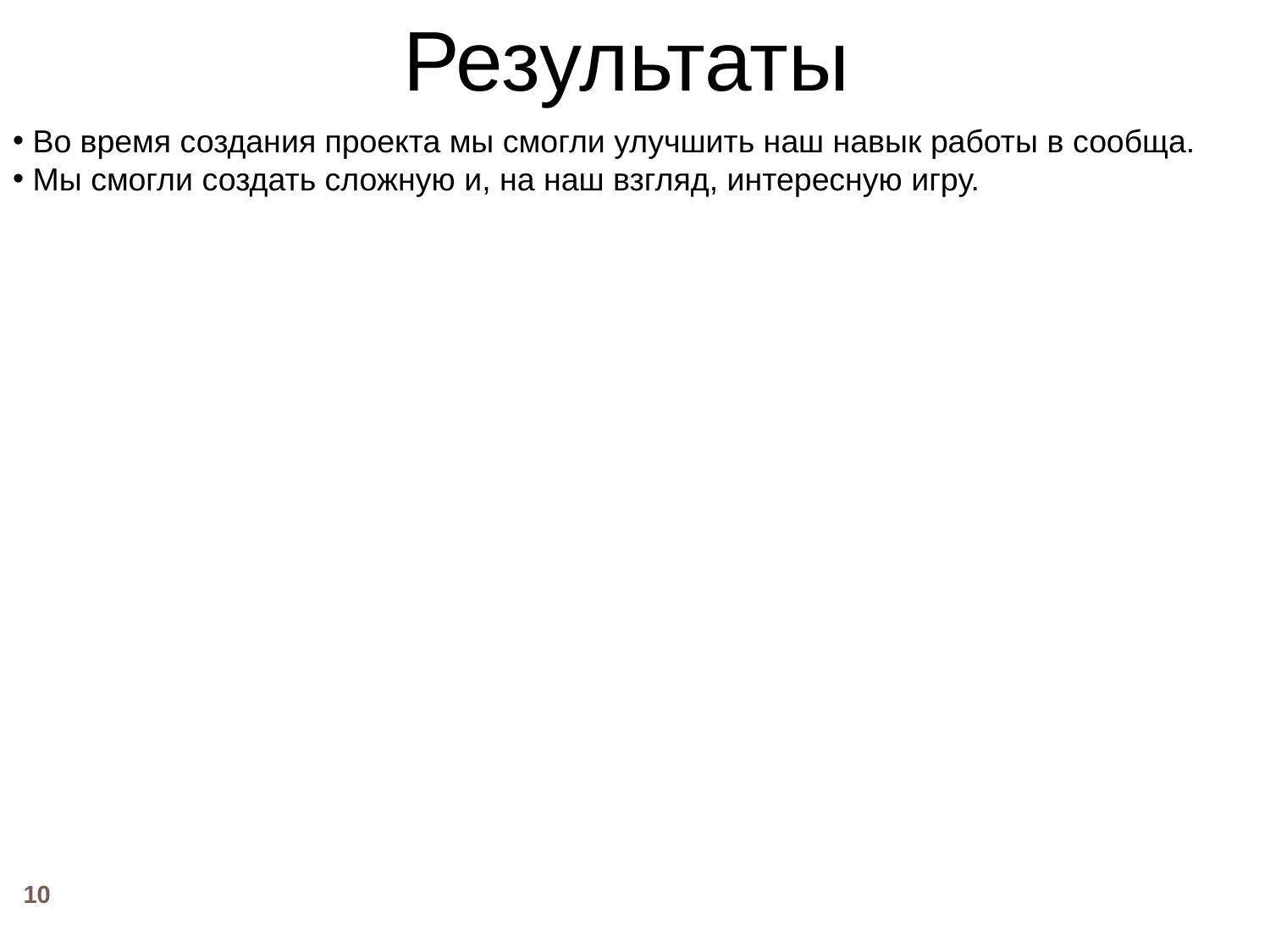

Результаты
 Во время создания проекта мы смогли улучшить наш навык работы в сообща.
 Мы смогли создать сложную и, на наш взгляд, интересную игру.
10